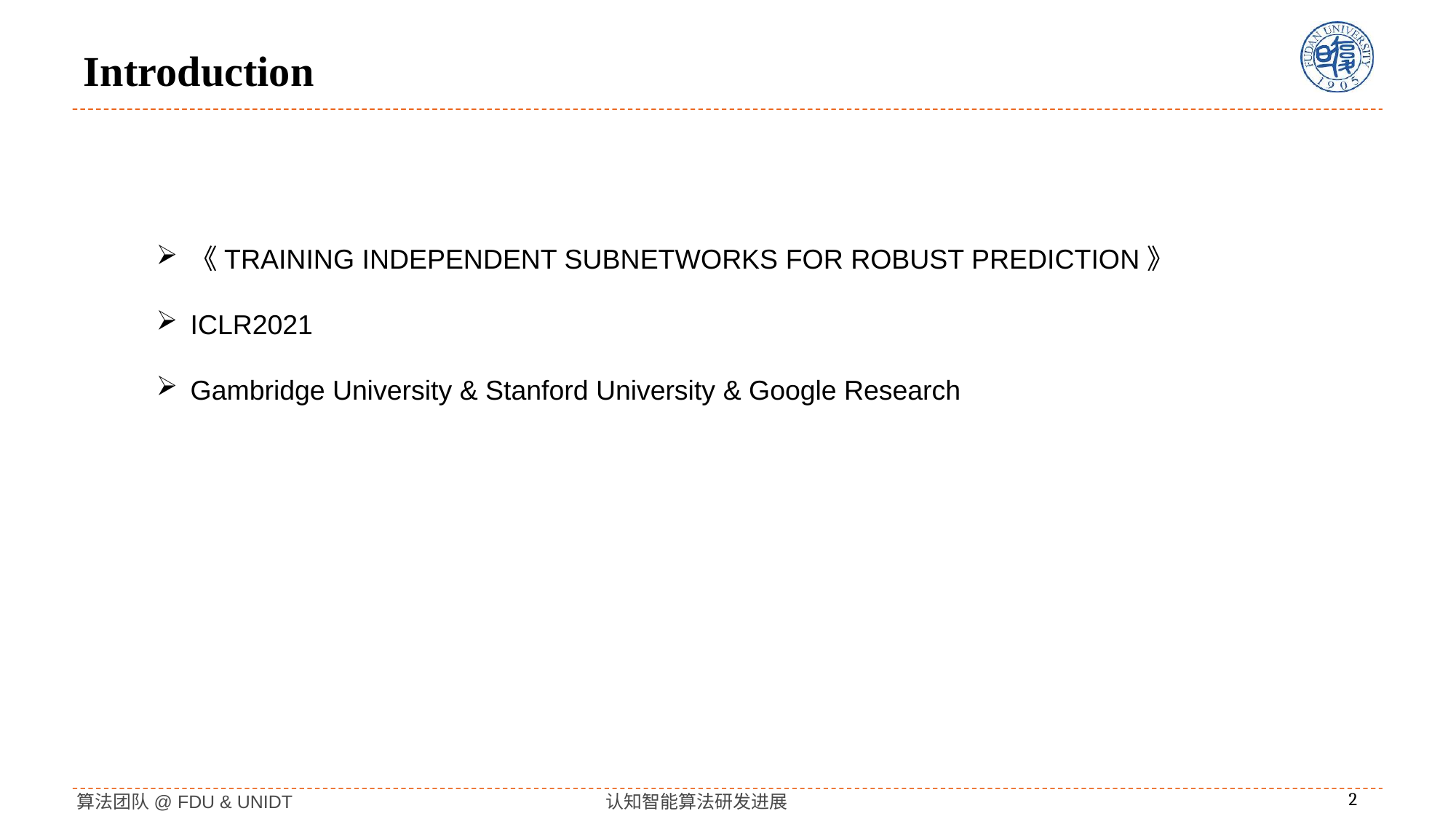

# Introduction
《TRAINING INDEPENDENT SUBNETWORKS FOR ROBUST PREDICTION》

ICLR2021

Gambridge University & Stanford University & Google Research